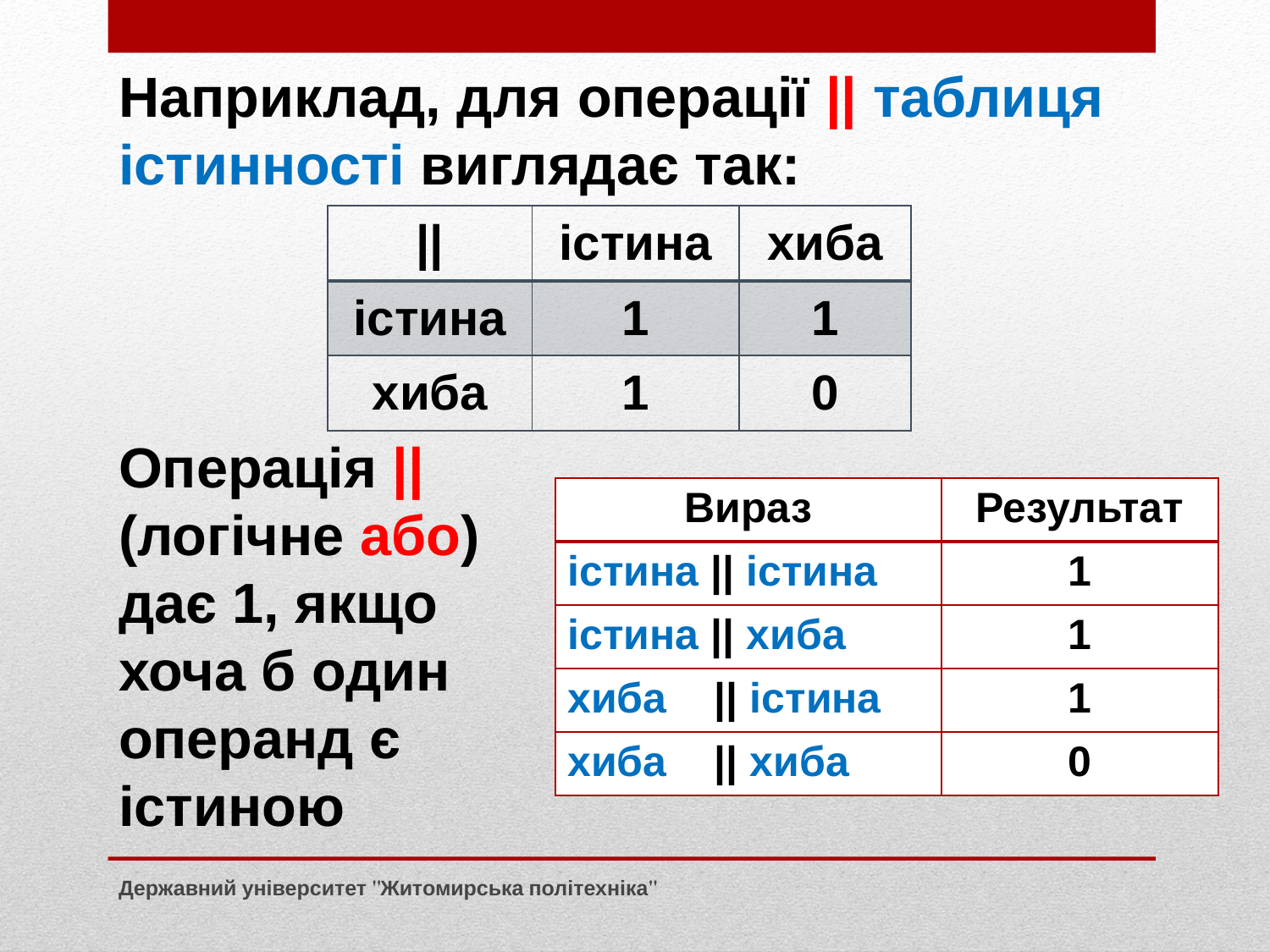

Наприклад, для операції || таблиця істинності виглядає так:
| || | істина | хиба |
| --- | --- | --- |
| істина | 1 | 1 |
| хиба | 1 | 0 |
Операція || (логічне або) дає 1, якщо хоча б один операнд є істиною
| Вираз | Результат |
| --- | --- |
| істина || істина | 1 |
| істина || хиба | 1 |
| хиба || істина | 1 |
| хиба || хиба | 0 |
Державний університет "Житомирська політехніка"